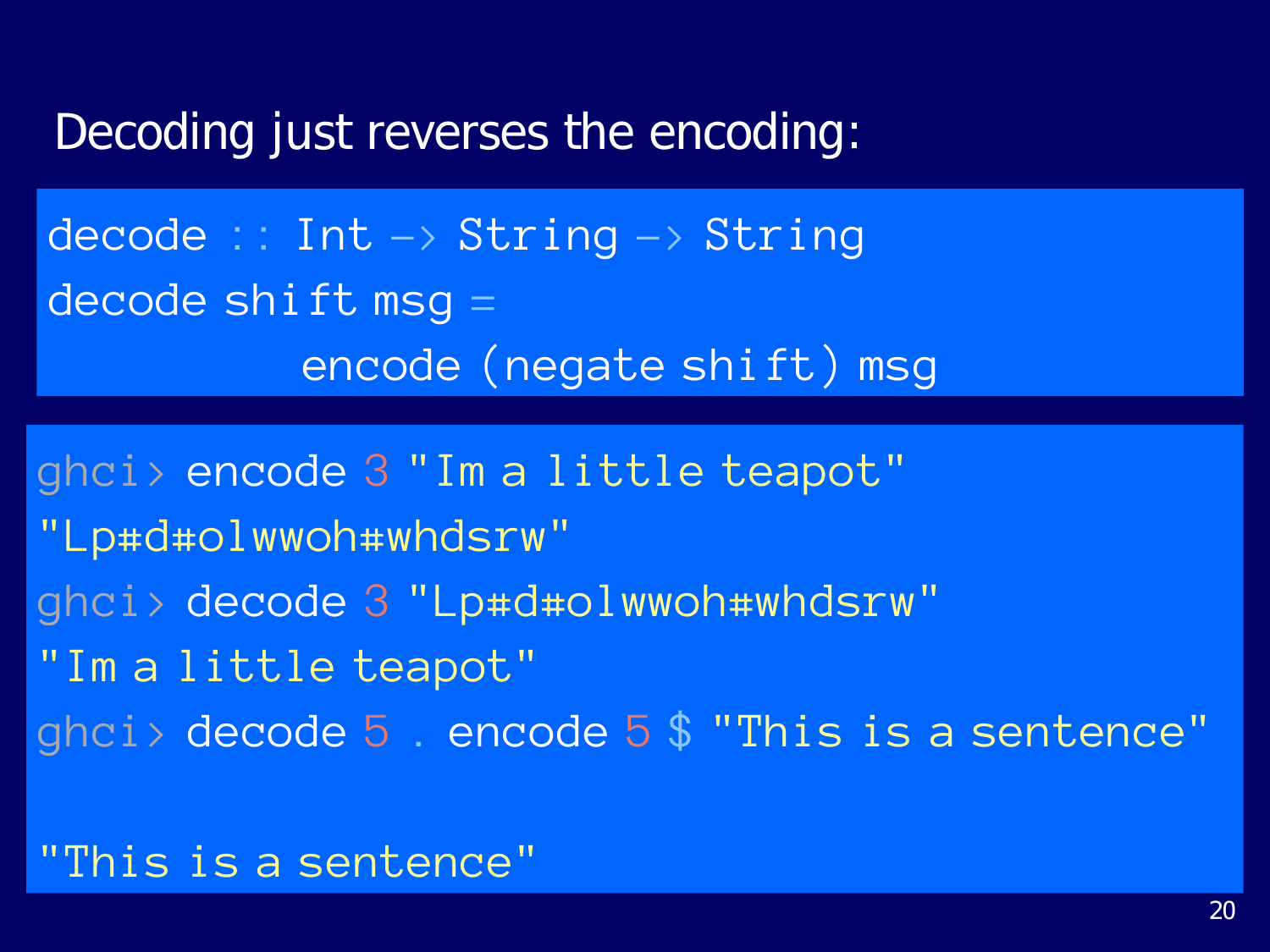

Decoding just reverses the encoding:

decode :: Int -> String -> String
decode shift msg =
		encode (negate shift) msg
ghci> encode 3 "Im a little teapot"
"Lp#d#olwwoh#whdsrw"
ghci> decode 3 "Lp#d#olwwoh#whdsrw"
"Im a little teapot"
ghci> decode 5 . encode 5 $ "This is a sentence"
"This is a sentence"
20